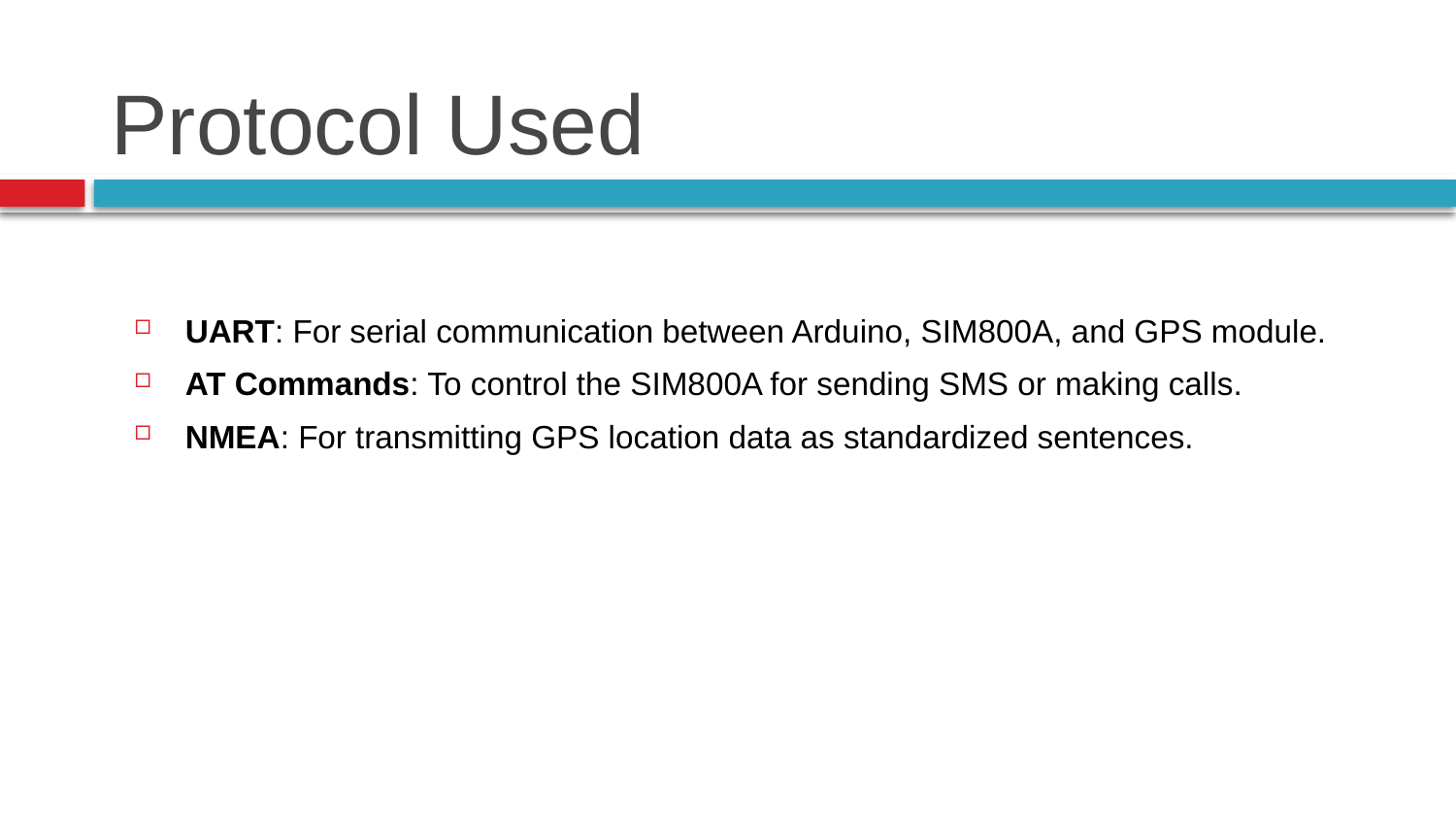

# Protocol Used
UART: For serial communication between Arduino, SIM800A, and GPS module.
AT Commands: To control the SIM800A for sending SMS or making calls.
NMEA: For transmitting GPS location data as standardized sentences.